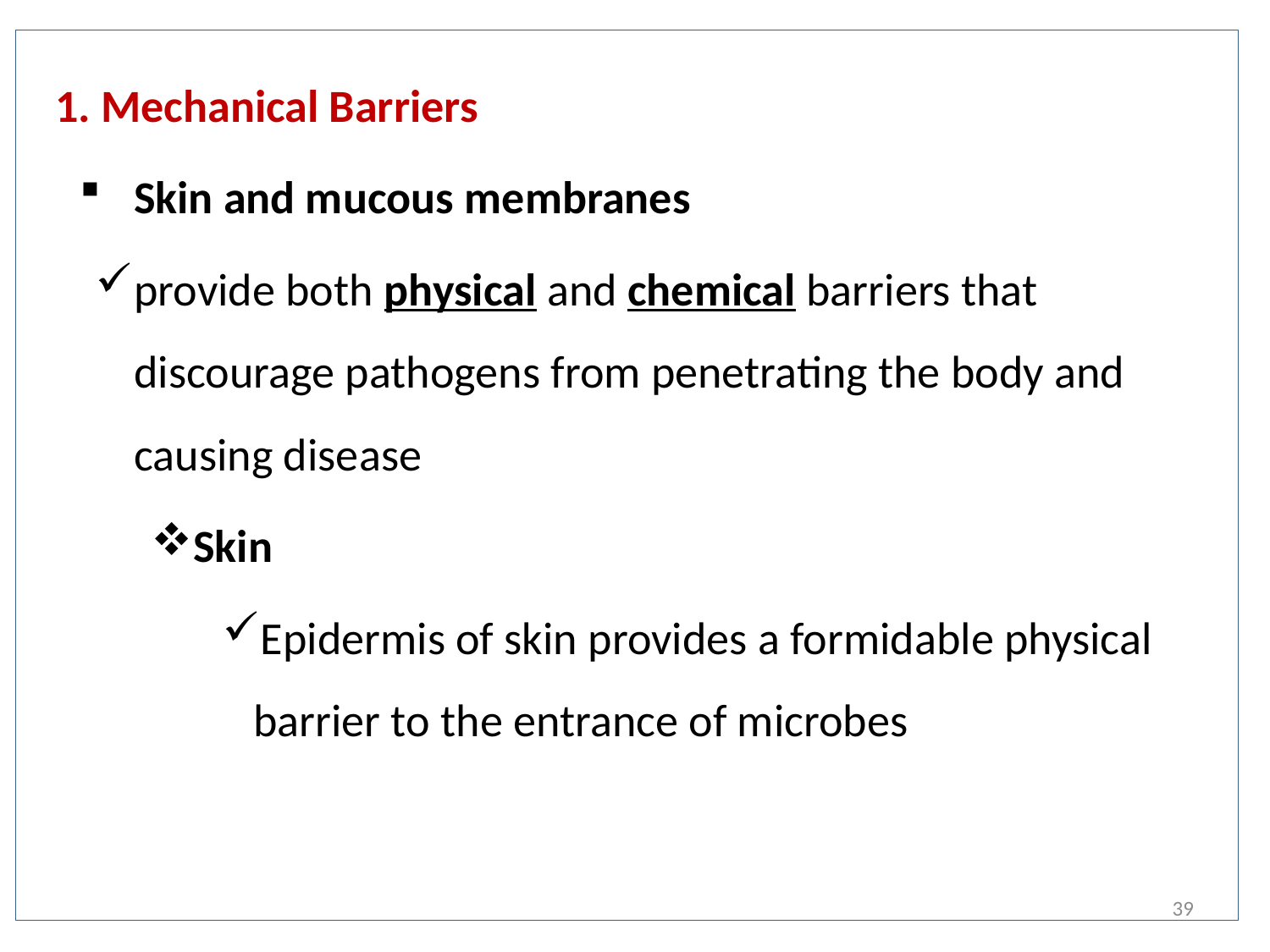

1. Mechanical Barriers
   Skin and mucous membranes
provide both physical and chemical barriers that discourage pathogens from penetrating the body and causing disease
Skin
Epidermis of skin provides a formidable physical barrier to the entrance of microbes
39